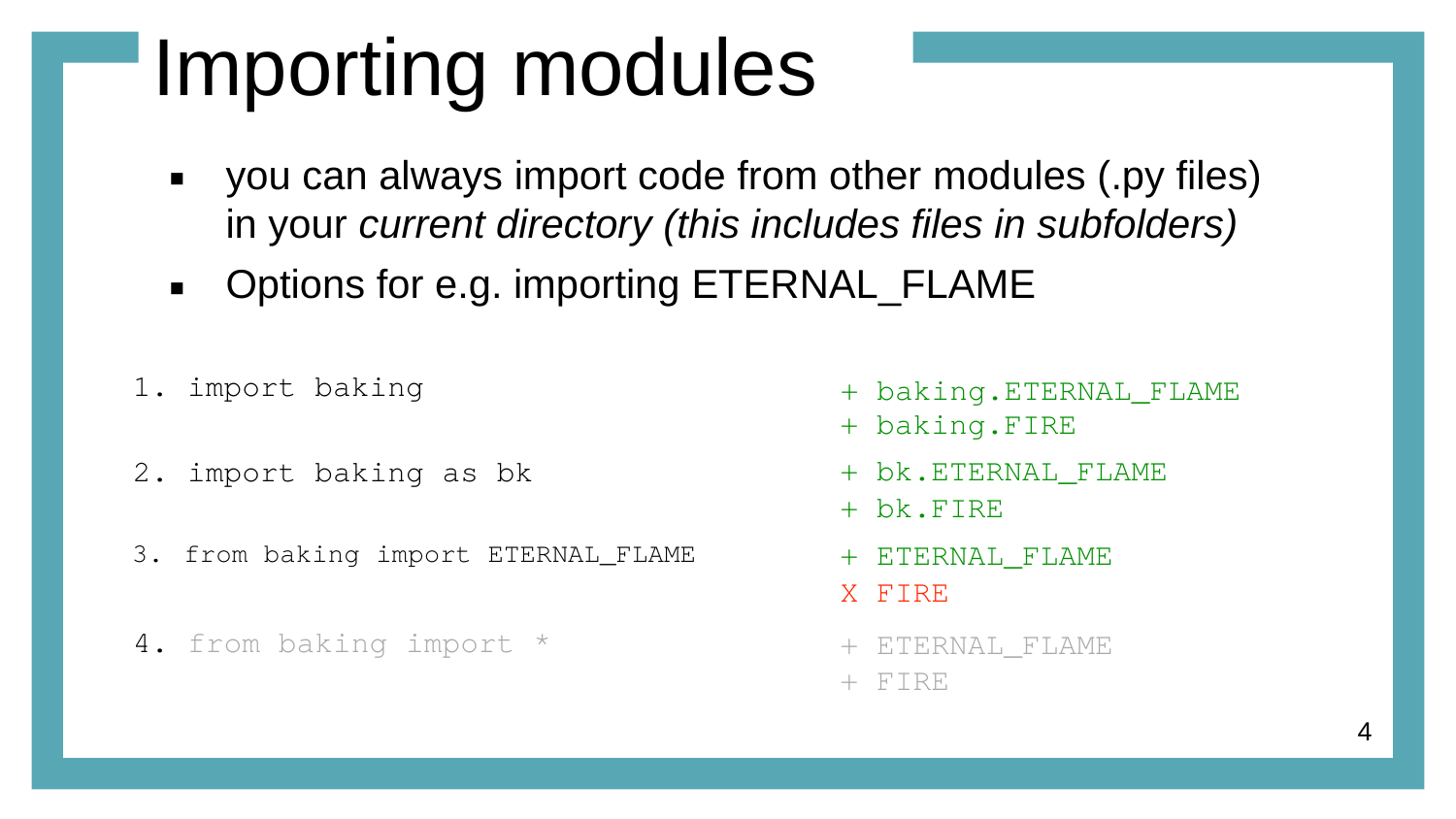

# Importing modules
you can always import code from other modules (.py files) in your current directory (this includes files in subfolders)
Options for e.g. importing ETERNAL_FLAME
import baking
+ baking.FIRE
+ baking.ETERNAL_FLAME
+ bk.ETERNAL_FLAME
+ bk.FIRE
import baking as bk
+ ETERNAL_FLAME
X FIRE
from baking import ETERNAL_FLAME
from baking import *
+ ETERNAL_FLAME
+ FIRE
4